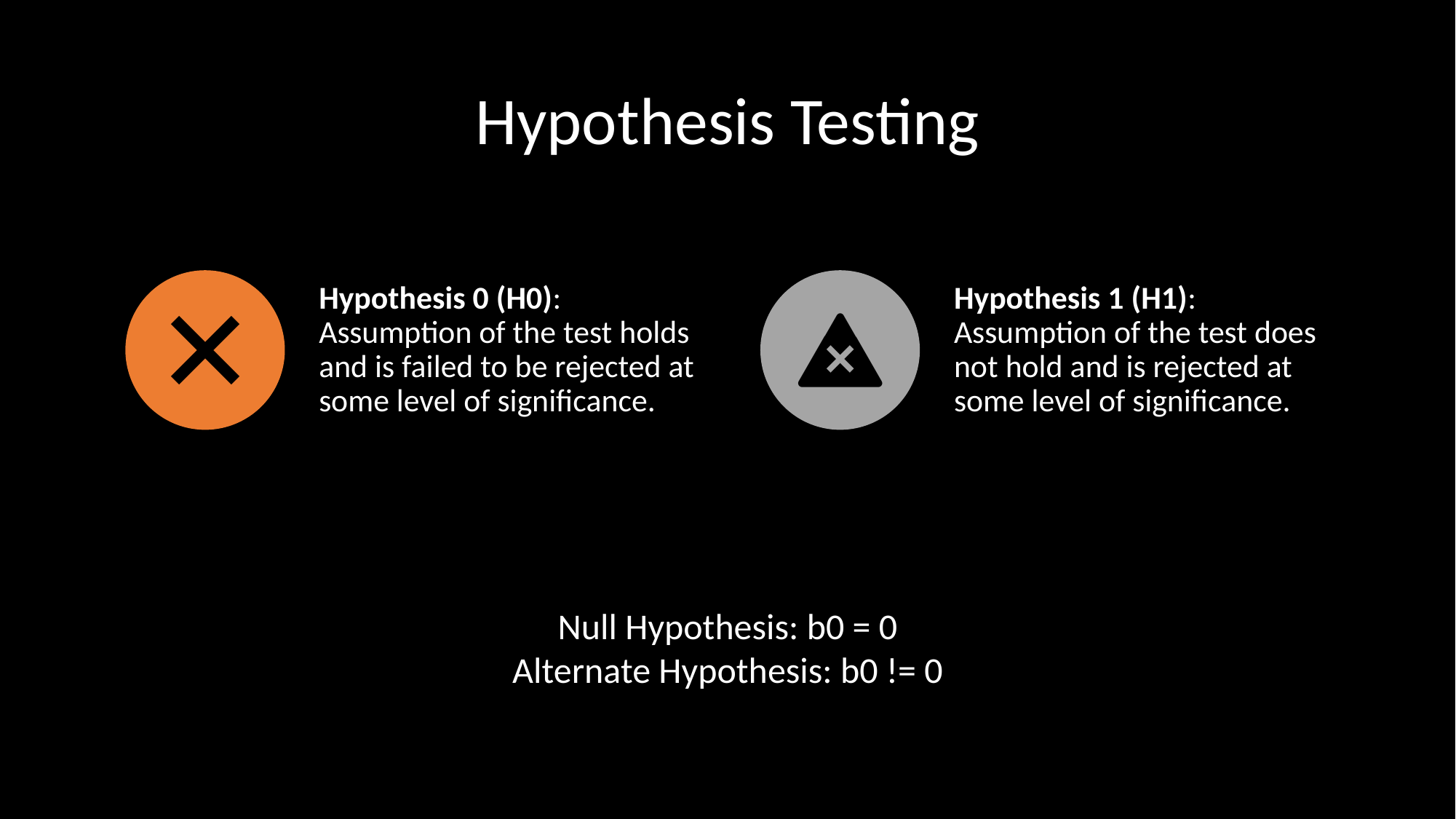

# Hypothesis Testing
Hypothesis 0 (H0): Assumption of the test holds and is failed to be rejected at some level of significance.
Hypothesis 1 (H1): Assumption of the test does not hold and is rejected at some level of significance.
Null Hypothesis: b0 = 0
Alternate Hypothesis: b0 != 0